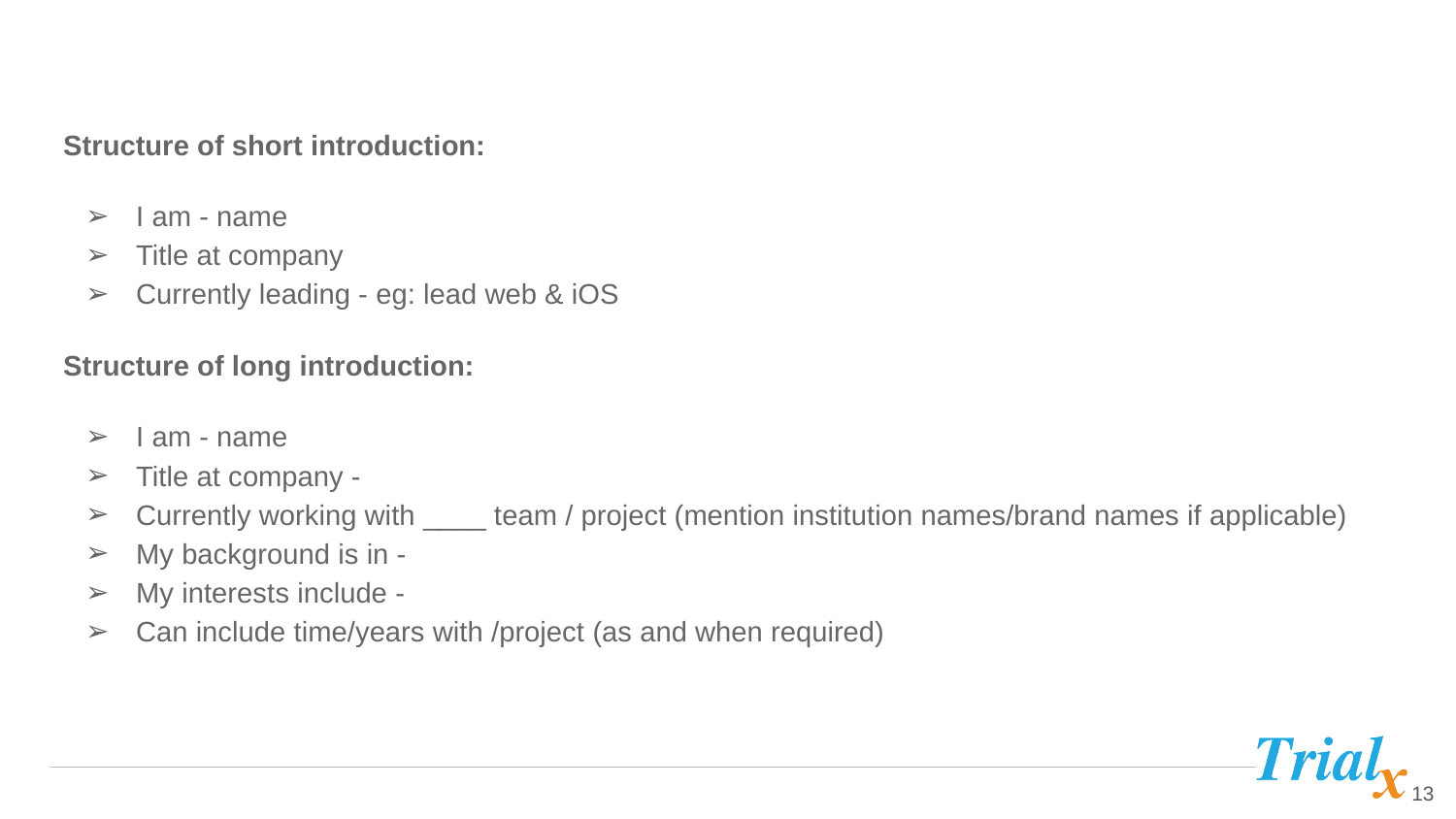

Structure of short introduction:
I am - name
Title at company
Currently leading - eg: lead web & iOS
Structure of long introduction:
I am - name
Title at company -
Currently working with ____ team / project (mention institution names/brand names if applicable)
My background is in -
My interests include -
Can include time/years with /project (as and when required)